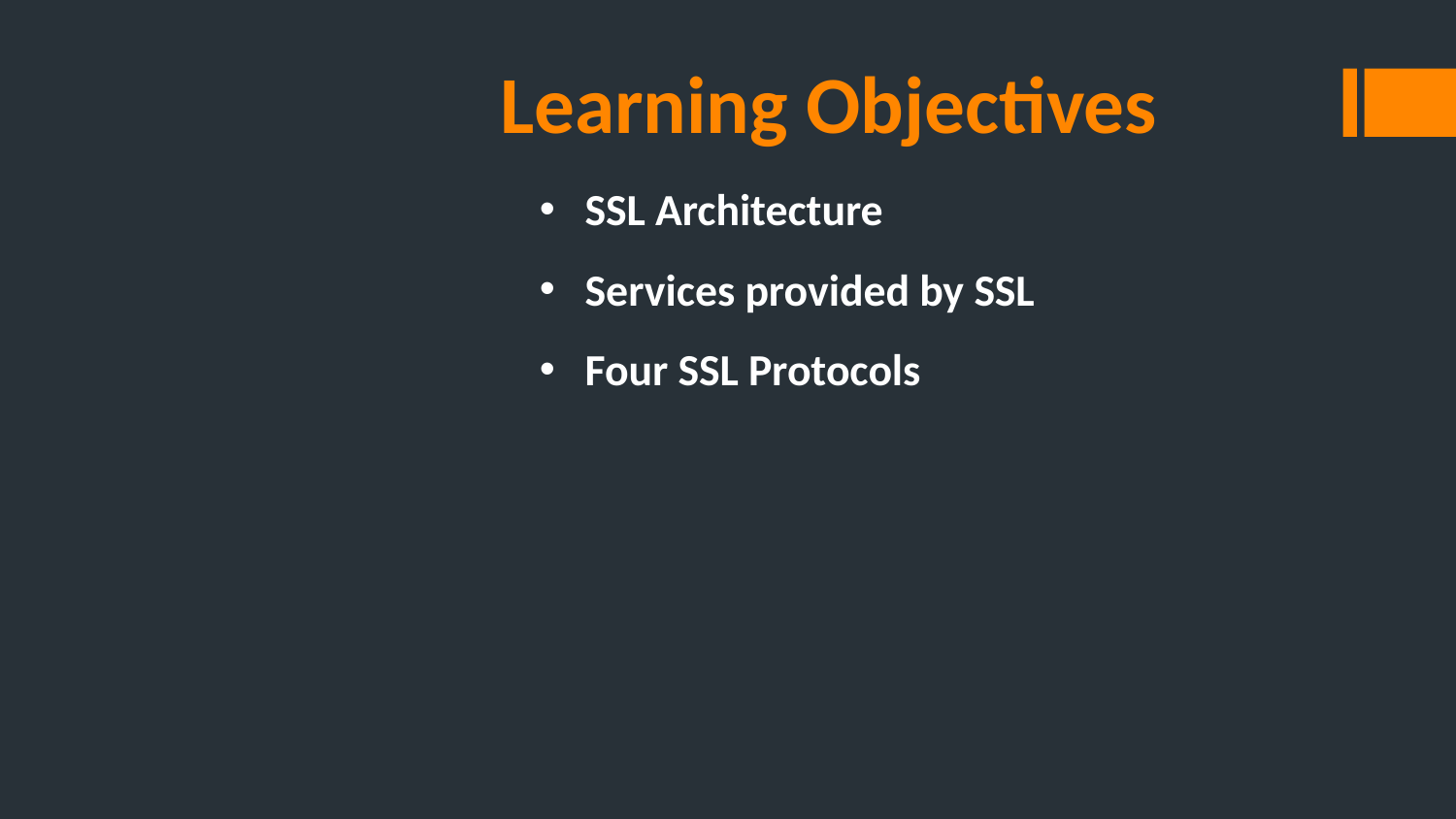

Learning Objectives
SSL Architecture
Services provided by SSL
Four SSL Protocols